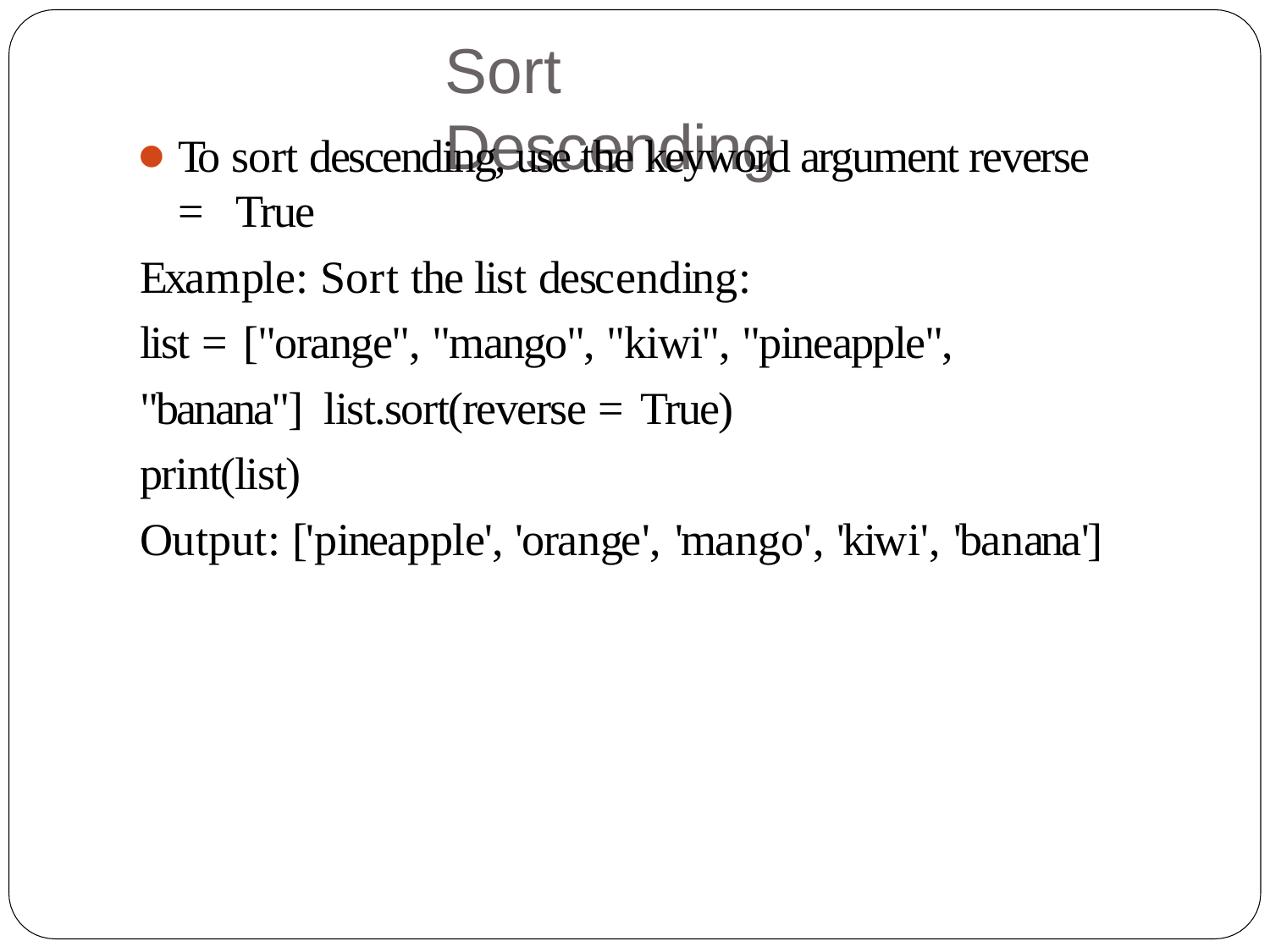

# Sort Descending
To sort descending, use the keyword argument reverse =  True
Example: Sort the list descending:
list = ["orange", "mango", "kiwi", "pineapple", "banana"]  list.sort(reverse = True)
print(list)
Output: ['pineapple', 'orange', 'mango', 'kiwi', 'banana']